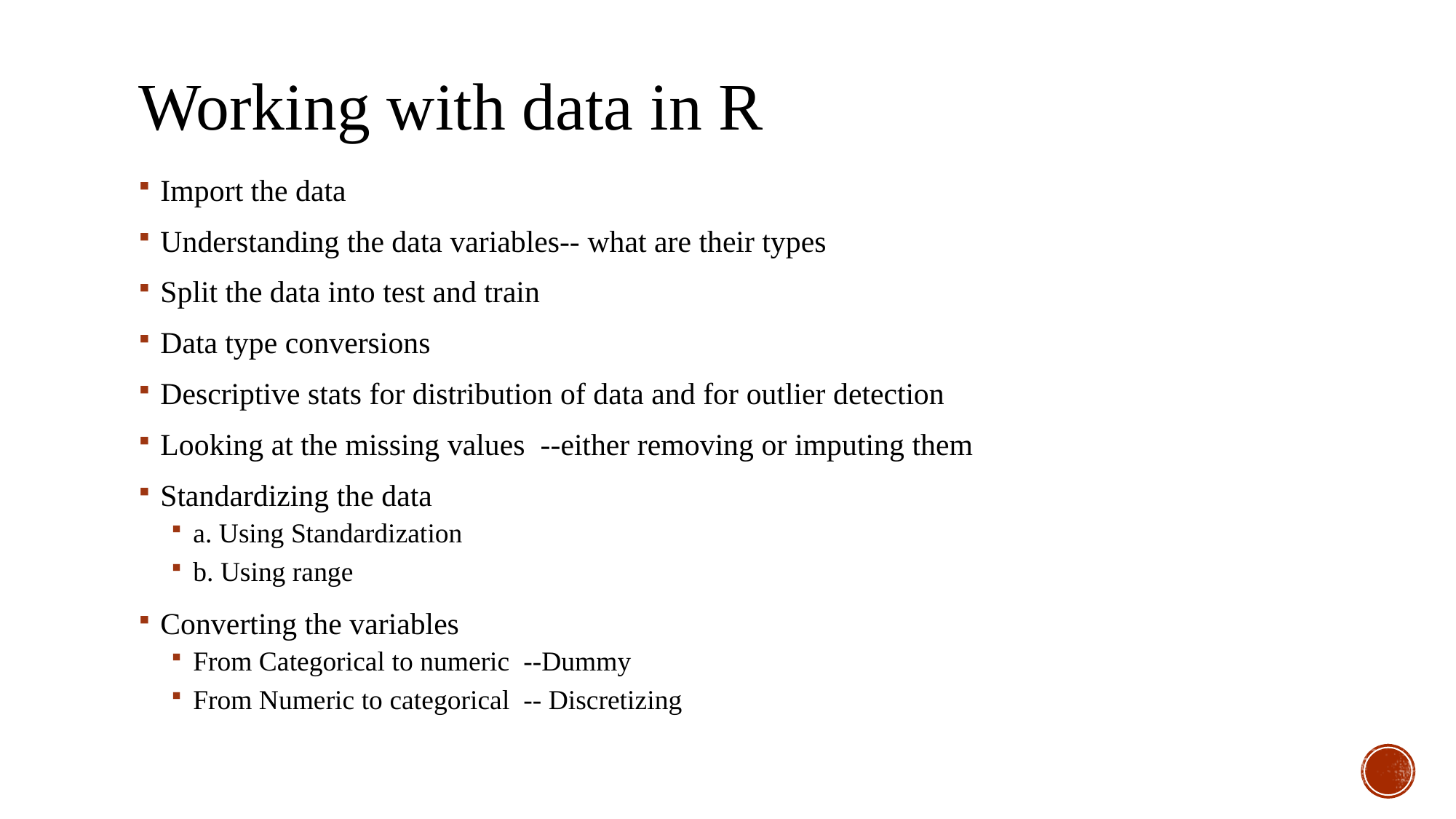

# Working with data in R
Import the data
Understanding the data variables-- what are their types
Split the data into test and train
Data type conversions
Descriptive stats for distribution of data and for outlier detection
Looking at the missing values  --either removing or imputing them
Standardizing the data
a. Using Standardization
b. Using range
Converting the variables
From Categorical to numeric  --Dummy
From Numeric to categorical  -- Discretizing